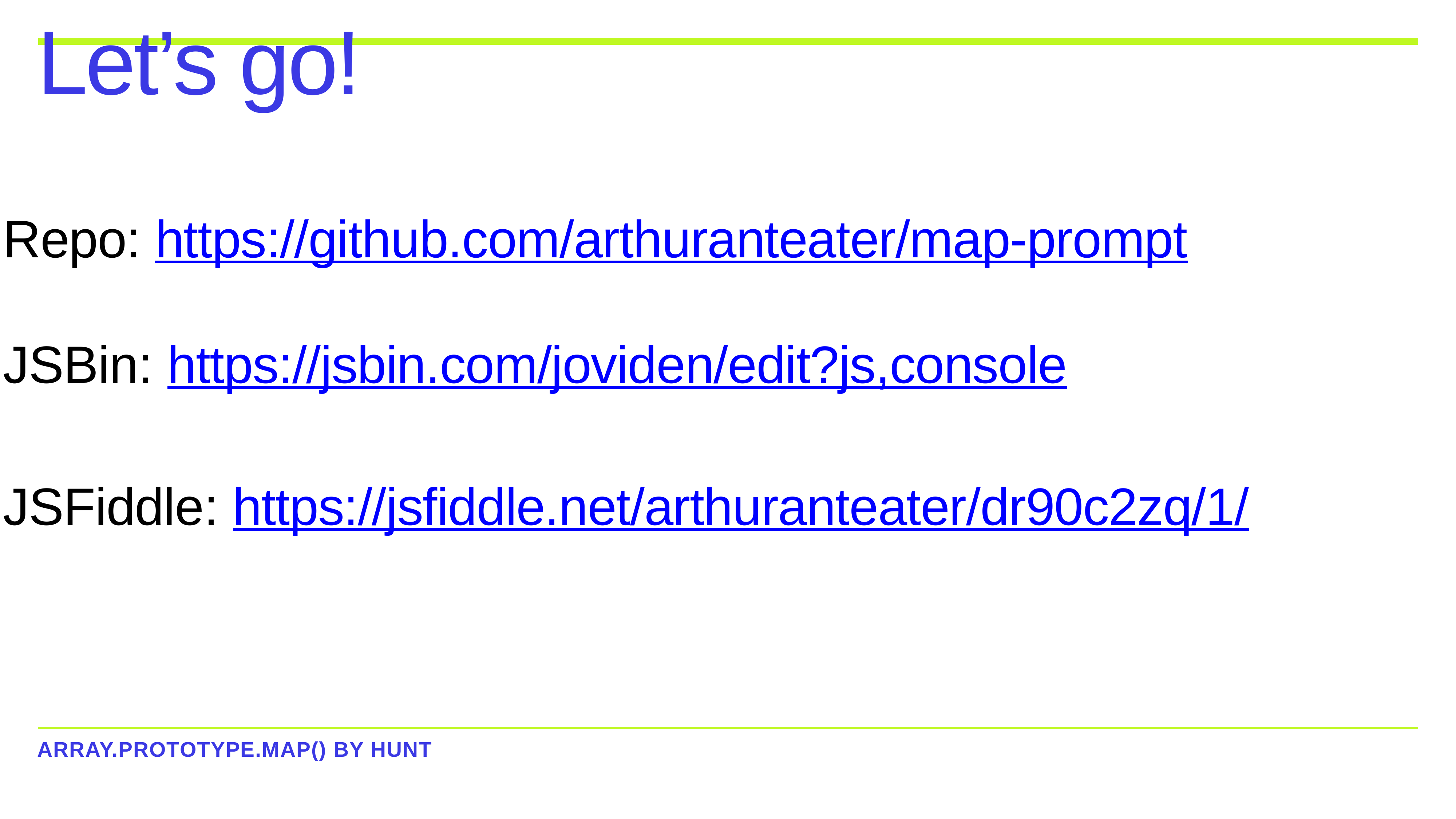

# Let’s go!
Repo: https://github.com/arthuranteater/map-prompt

JSBin: https://jsbin.com/joviden/edit?js,console

JSFiddle: https://jsfiddle.net/arthuranteater/dr90c2zq/1/
ARRAY.PROTOTYPE.MAP() by Hunt